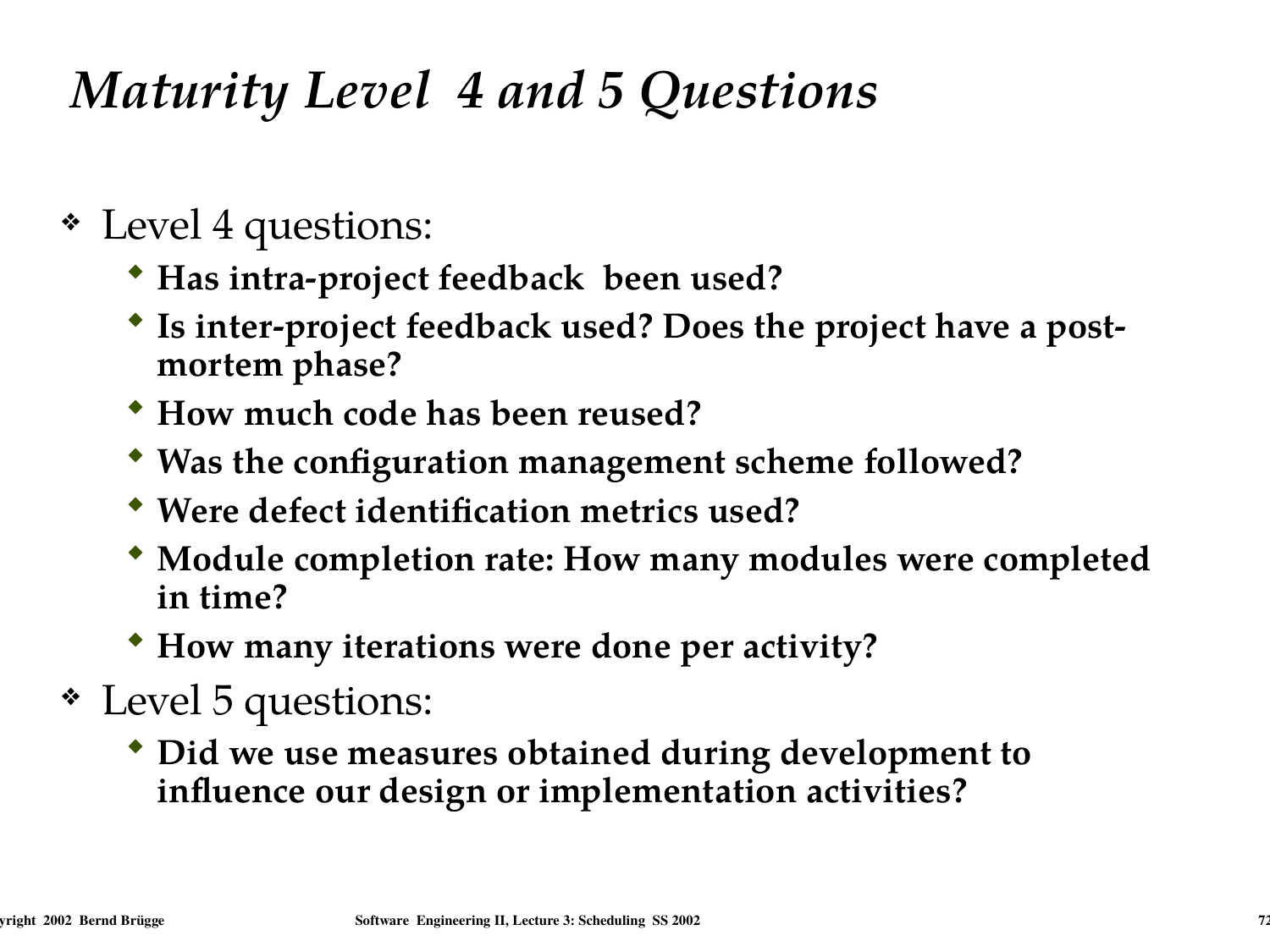

# Maturity Level  4 and 5 Questions
Level 4 questions:
Has intra-project feedback  been used?
Is inter-project feedback used? Does the project have a post-mortem phase?
How much code has been reused?
Was the configuration management scheme followed?
Were defect identification metrics used?
Module completion rate: How many modules were completed in time?
How many iterations were done per activity?
Level 5 questions:
Did we use measures obtained during development to influence our design or implementation activities?